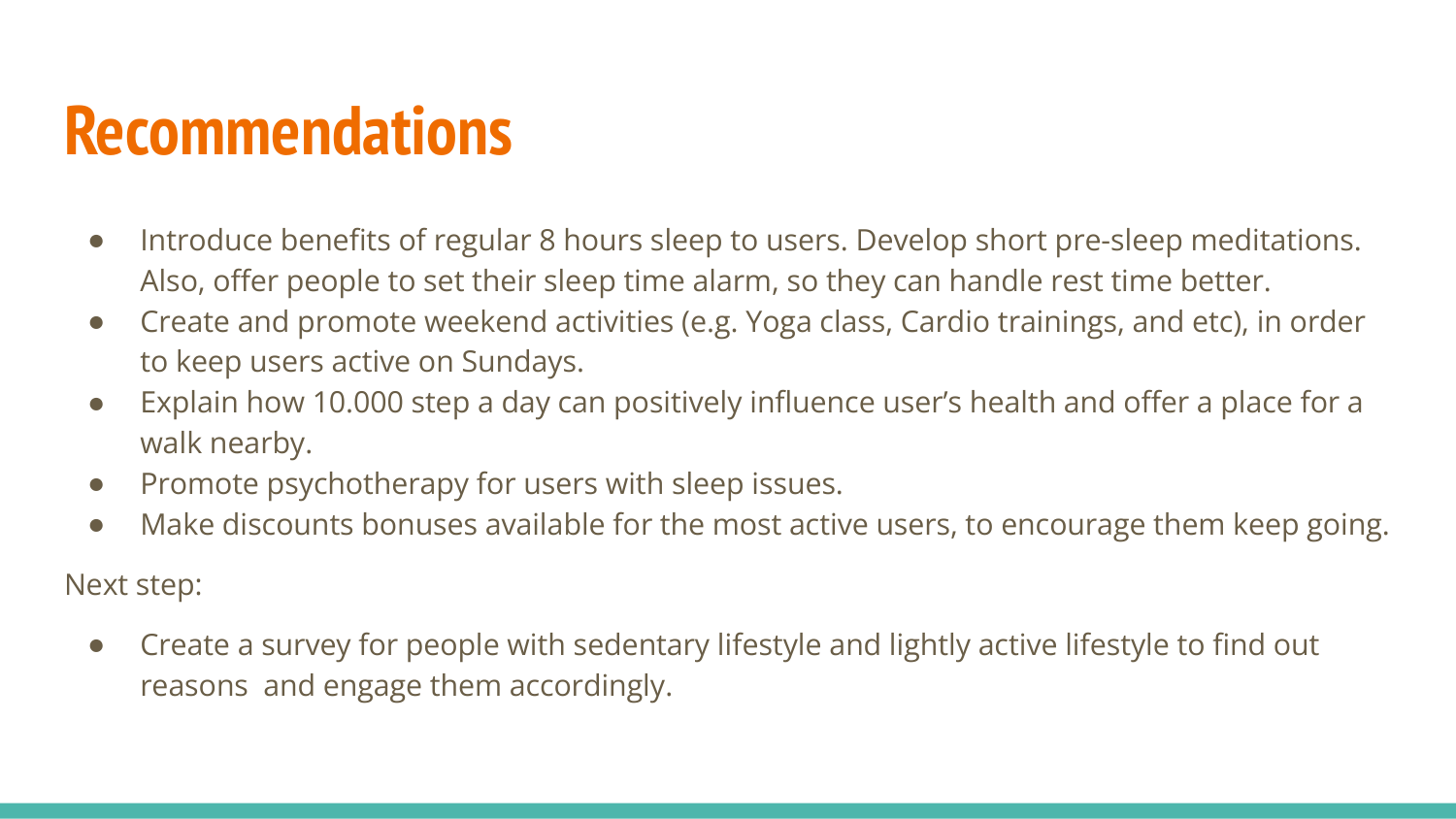

# Recommendations
Introduce benefits of regular 8 hours sleep to users. Develop short pre-sleep meditations. Also, offer people to set their sleep time alarm, so they can handle rest time better.
Create and promote weekend activities (e.g. Yoga class, Cardio trainings, and etc), in order to keep users active on Sundays.
Explain how 10.000 step a day can positively influence user’s health and offer a place for a walk nearby.
Promote psychotherapy for users with sleep issues.
Make discounts bonuses available for the most active users, to encourage them keep going.
Next step:
Create a survey for people with sedentary lifestyle and lightly active lifestyle to find out reasons  and engage them accordingly.